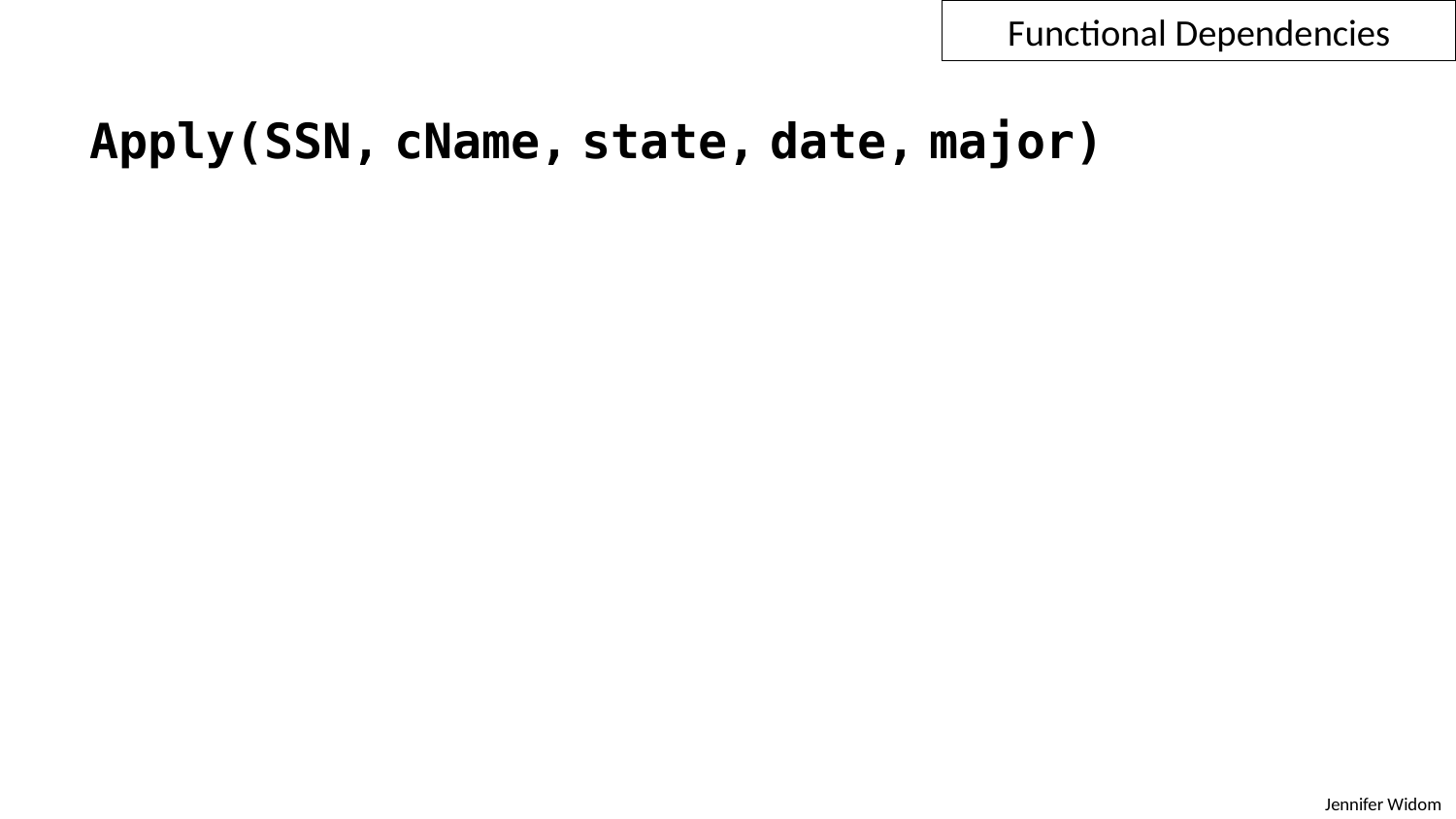

Functional Dependencies
Apply(SSN, cName, state, date, major)